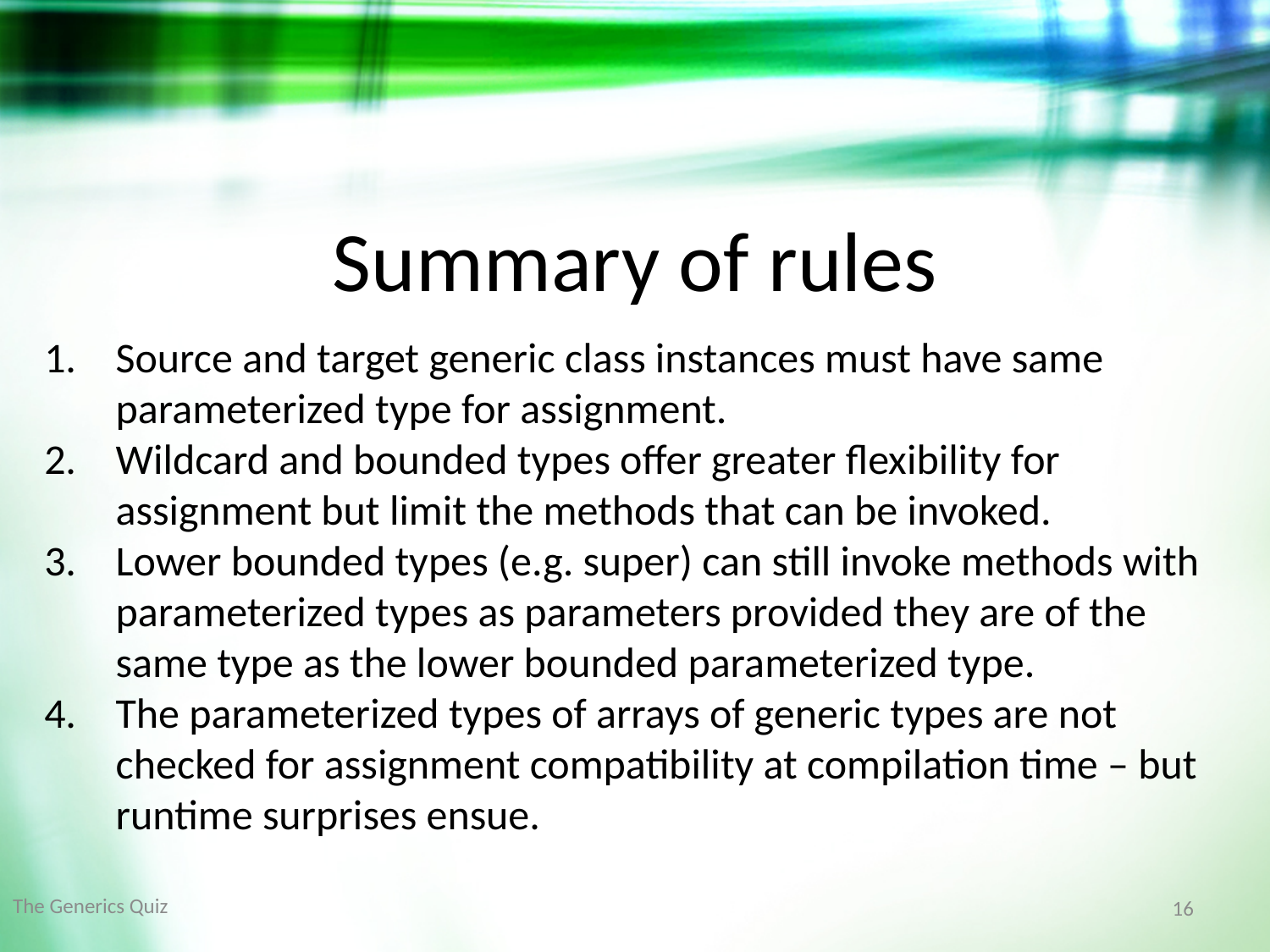

Summary of rules
Source and target generic class instances must have same parameterized type for assignment.
Wildcard and bounded types offer greater flexibility for assignment but limit the methods that can be invoked.
Lower bounded types (e.g. super) can still invoke methods with parameterized types as parameters provided they are of the same type as the lower bounded parameterized type.
The parameterized types of arrays of generic types are not checked for assignment compatibility at compilation time – but runtime surprises ensue.

The Generics Quiz
16